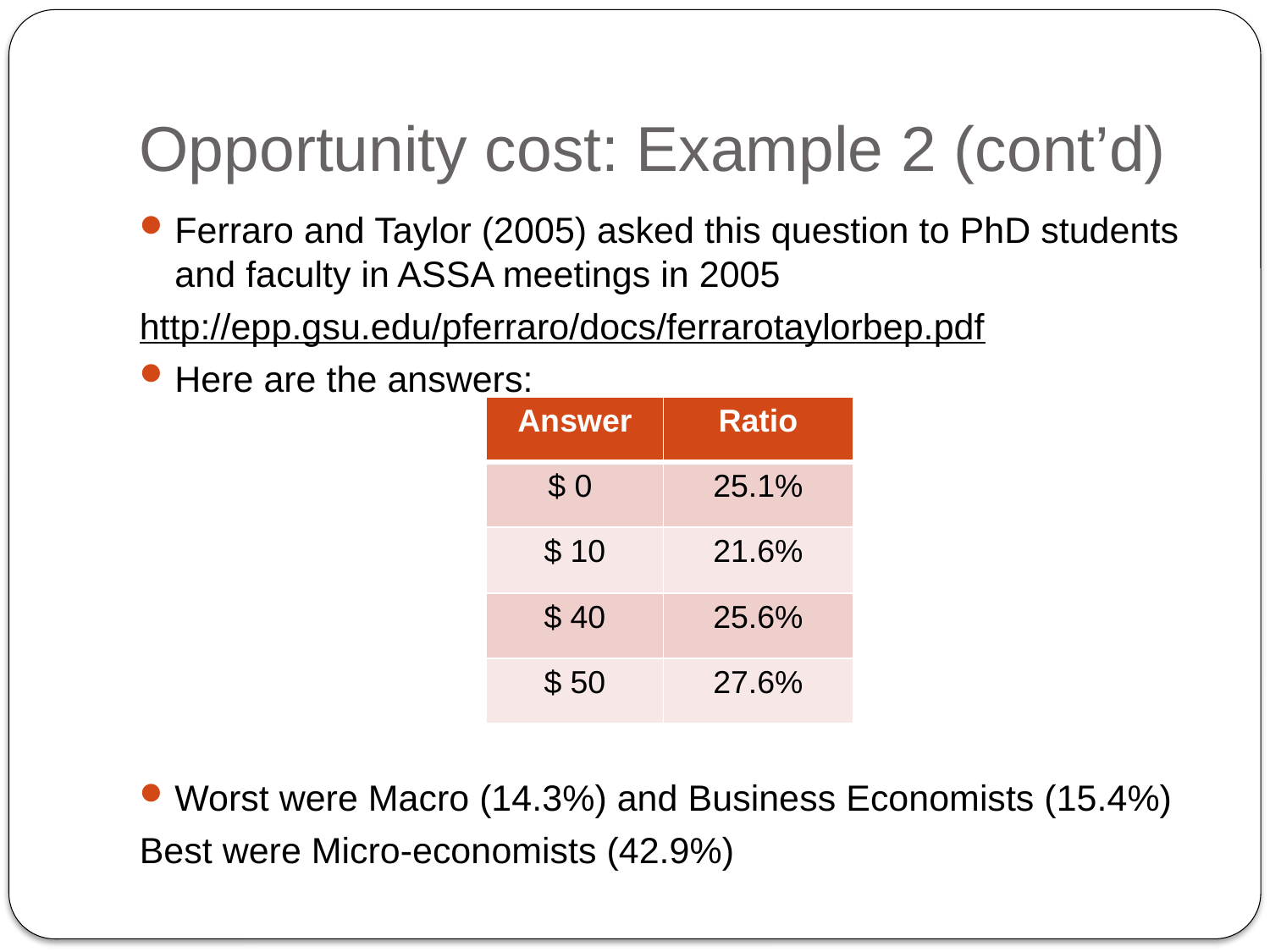

# Opportunity cost: Example 2 (cont’d)
Ferraro and Taylor (2005) asked this question to PhD students and faculty in ASSA meetings in 2005
http://epp.gsu.edu/pferraro/docs/ferrarotaylorbep.pdf
Here are the answers:

Worst were Macro (14.3%) and Business Economists (15.4%)
Best were Micro-economists (42.9%)

| Answer | Ratio |
| --- | --- |
| $ 0 | 25.1% |
| $ 10 | 21.6% |
| $ 40 | 25.6% |
| $ 50 | 27.6% |